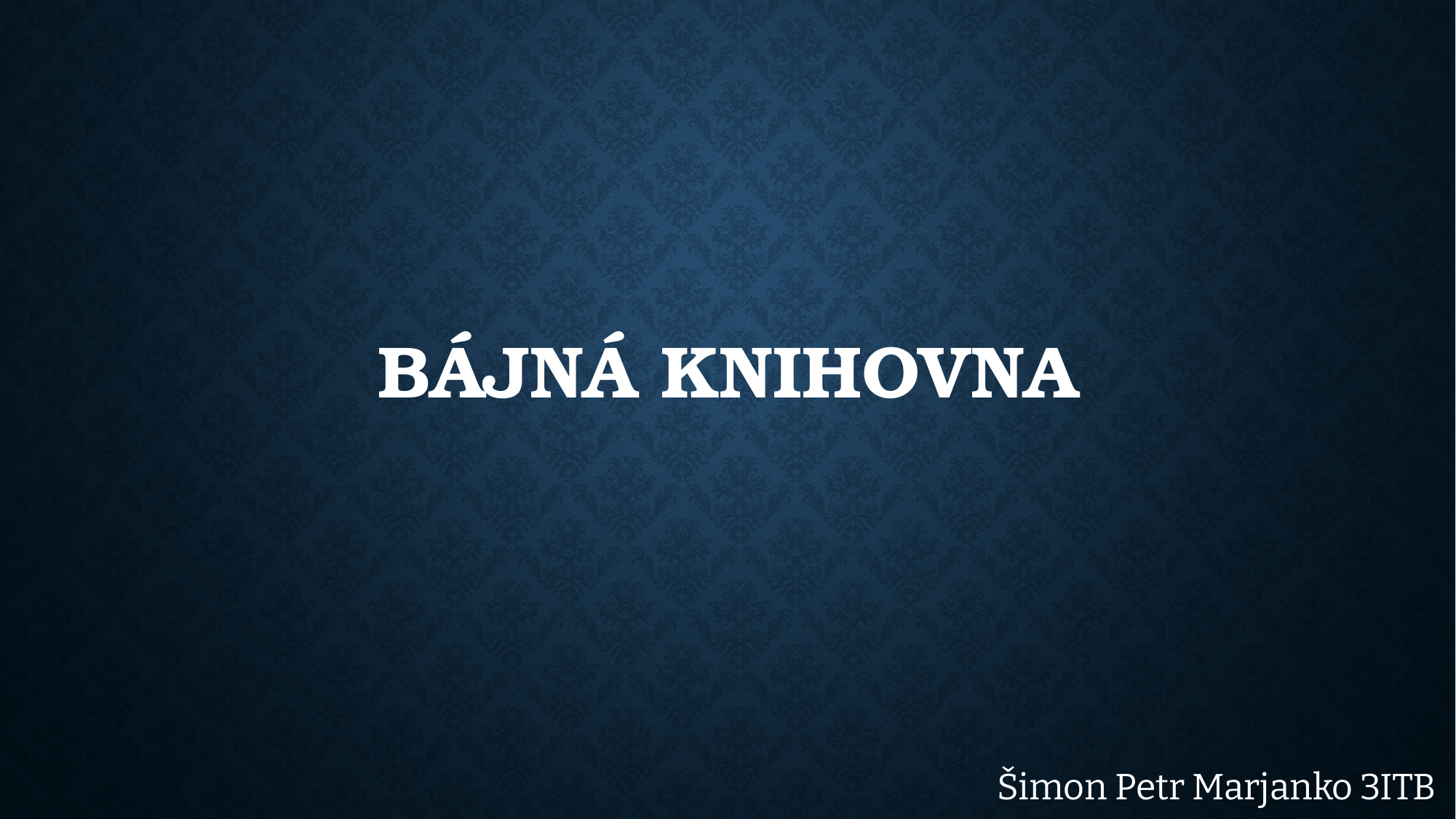

# Bájná knihovna
Šimon Petr Marjanko 3ITB